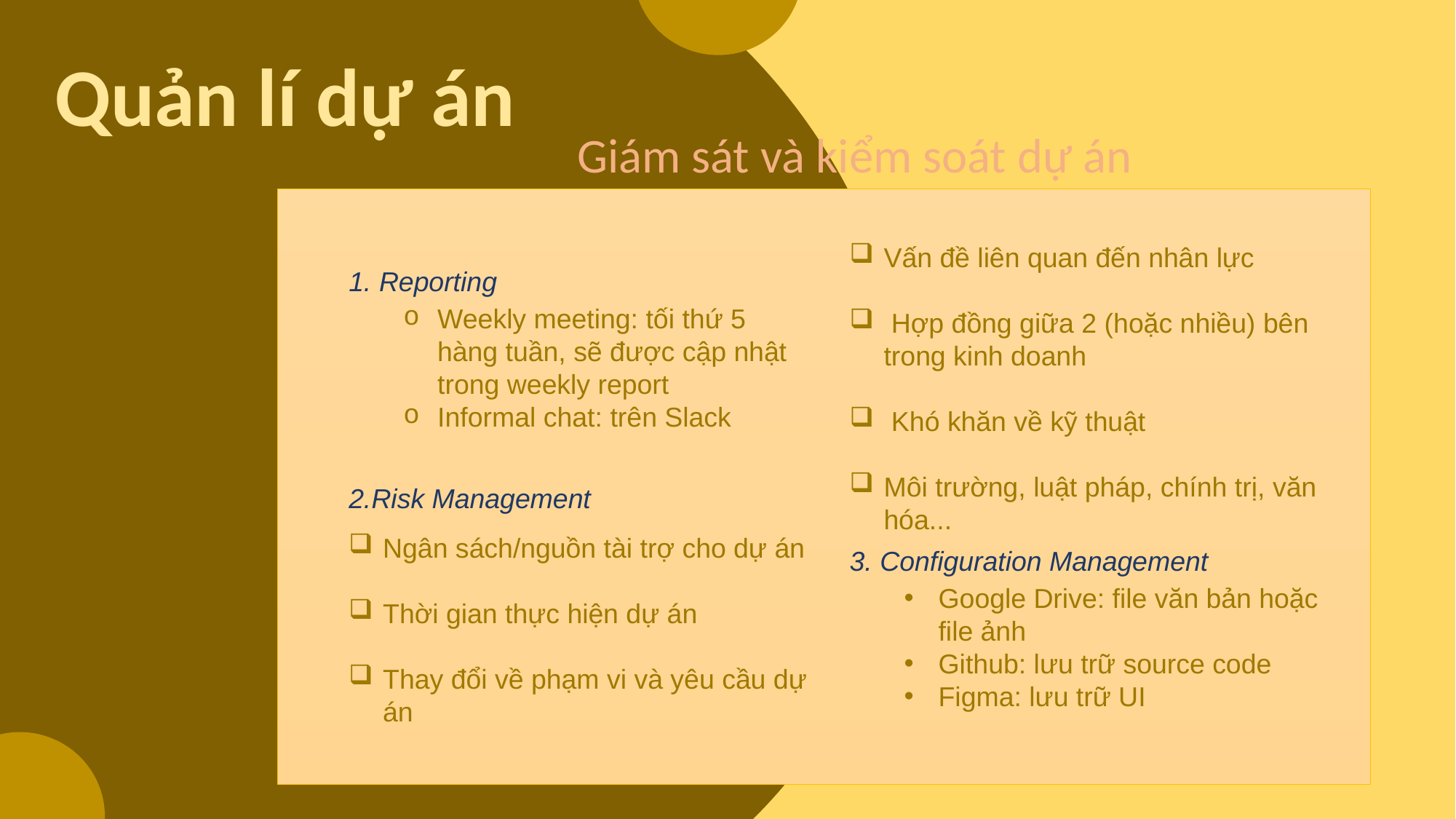

NỘI DUNG 1
Quản lí dự án
Giám sát và kiểm soát dự án
Nội dung 3

Vấn đề liên quan đến nhân lực

 Hợp đồng giữa 2 (hoặc nhiều) bên trong kinh doanh

 Khó khăn về kỹ thuật

Môi trường, luật pháp, chính trị, văn hóa...
3. Configuration Management
Google Drive: file văn bản hoặc file ảnh
Github: lưu trữ source code
Figma: lưu trữ UI

1. Reporting
Weekly meeting: tối thứ 5 hàng tuần, sẽ được cập nhật trong weekly report
Informal chat: trên Slack

2.Risk Management
Ngân sách/nguồn tài trợ cho dự án

Thời gian thực hiện dự án

Thay đổi về phạm vi và yêu cầu dự án